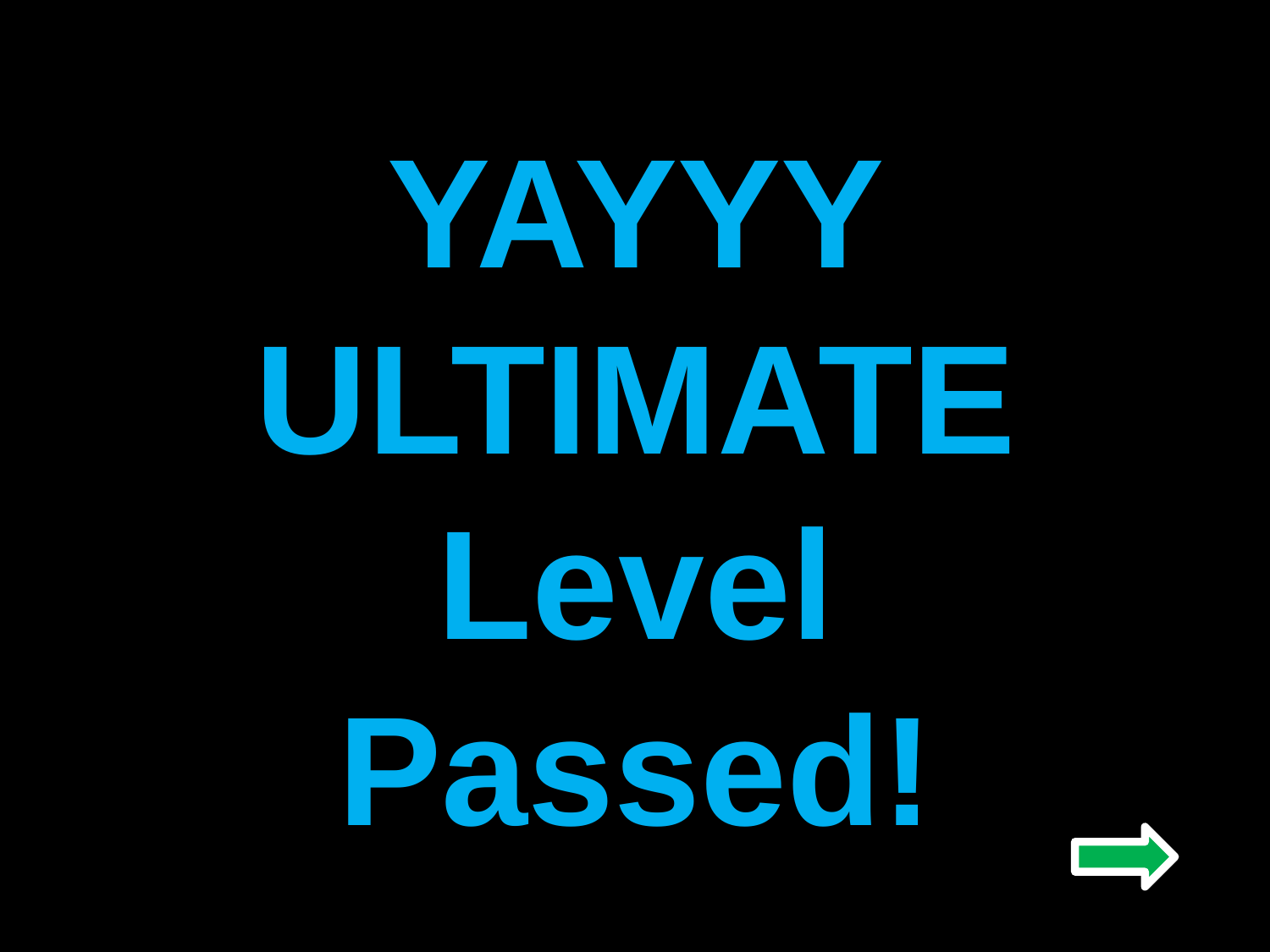

YAYYY
ULTIMATE
Level Passed!
# Success screen final